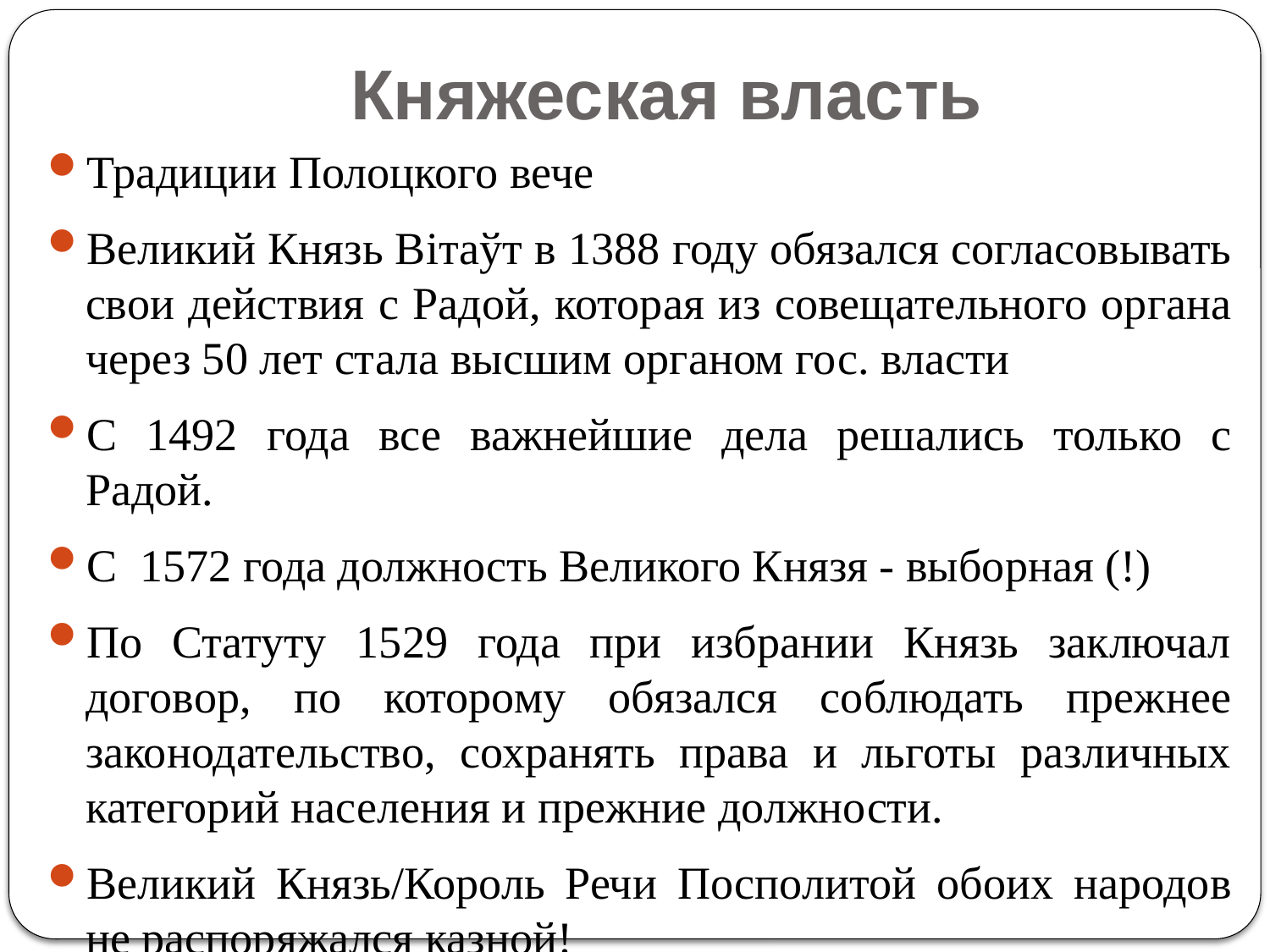

# Княжеская власть
Традиции Полоцкого вече
Великий Князь Вітаўт в 1388 году обязался согласовывать свои действия с Радой, которая из совещательного органа через 50 лет стала высшим органом гос. власти
С 1492 года все важнейшие дела решались только с Радой.
С  1572 года должность Великого Князя - выборная (!)
По Статуту 1529 года при избрании Князь заключал договор, по которому обязался соблюдать прежнее законодательство, сохранять права и льготы различных категорий населения и прежние должности.
Великий Князь/Король Речи Посполитой обоих народов не распоряжался казной!